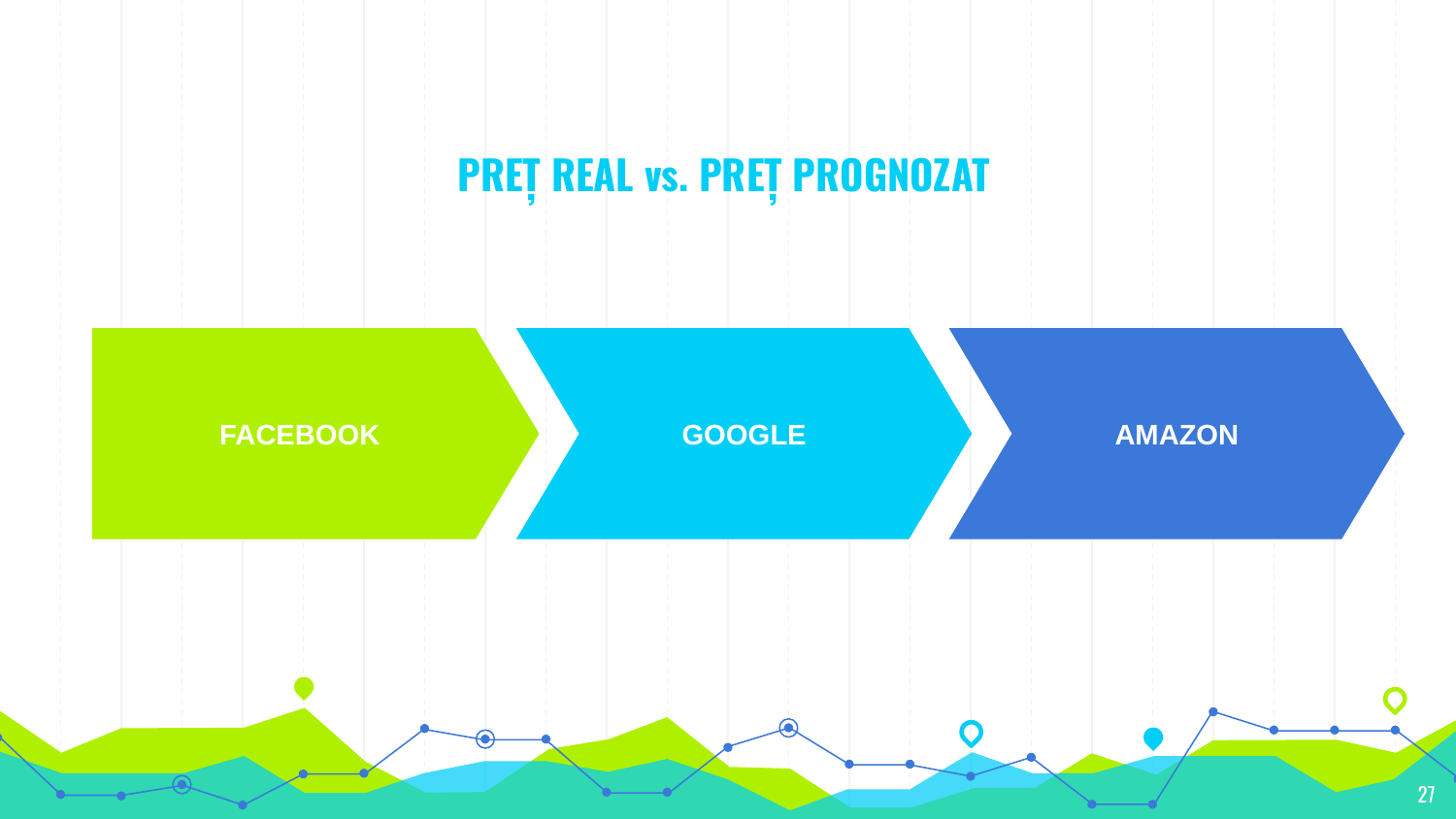

# PREȚ REAL vs. PREȚ PROGNOZAT
FACEBOOK
GOOGLE
AMAZON
27